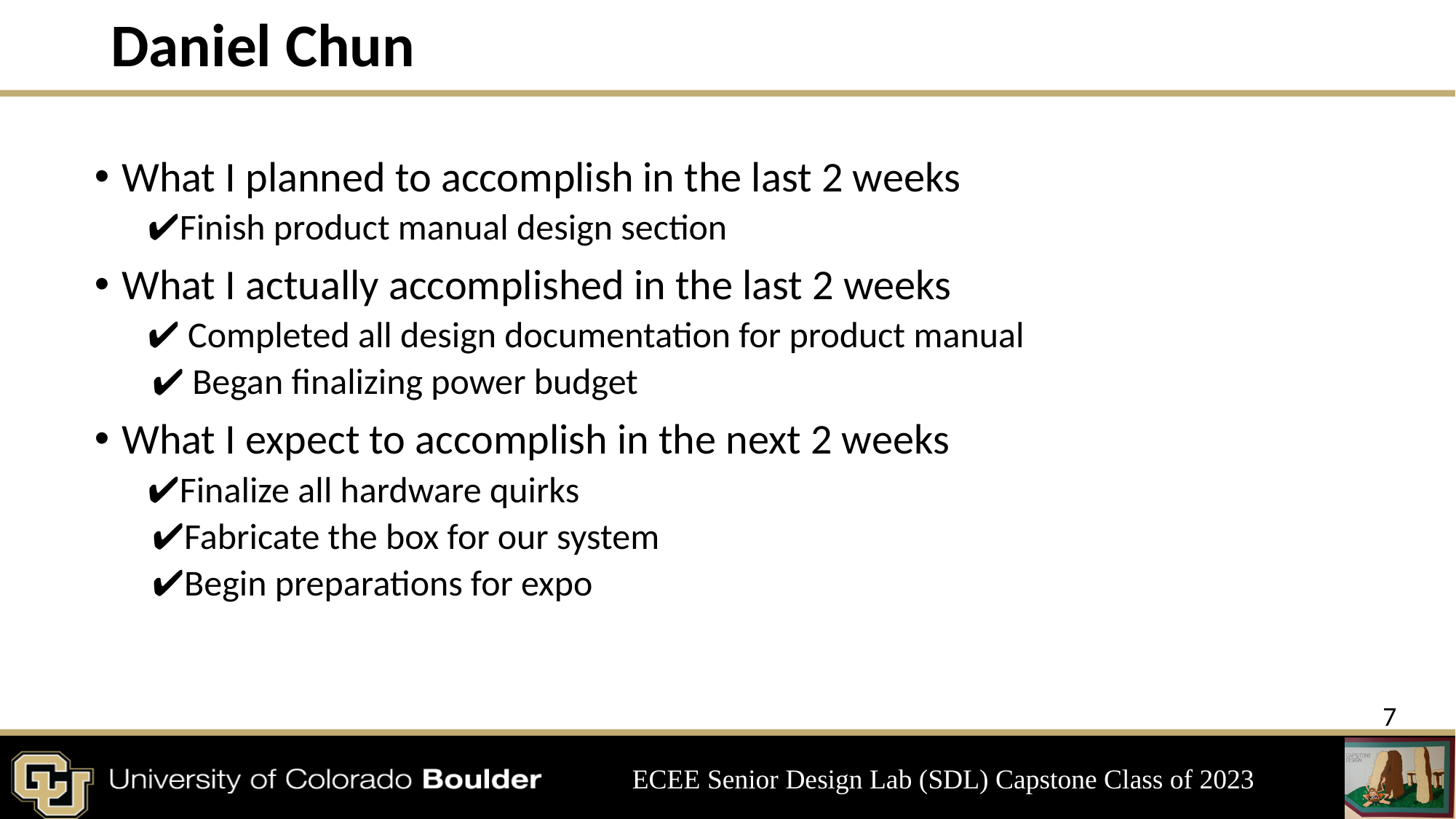

# Daniel Chun
What I planned to accomplish in the last 2 weeks
Finish product manual design section
What I actually accomplished in the last 2 weeks
 Completed all design documentation for product manual
 Began finalizing power budget
What I expect to accomplish in the next 2 weeks
Finalize all hardware quirks
Fabricate the box for our system
Begin preparations for expo
7